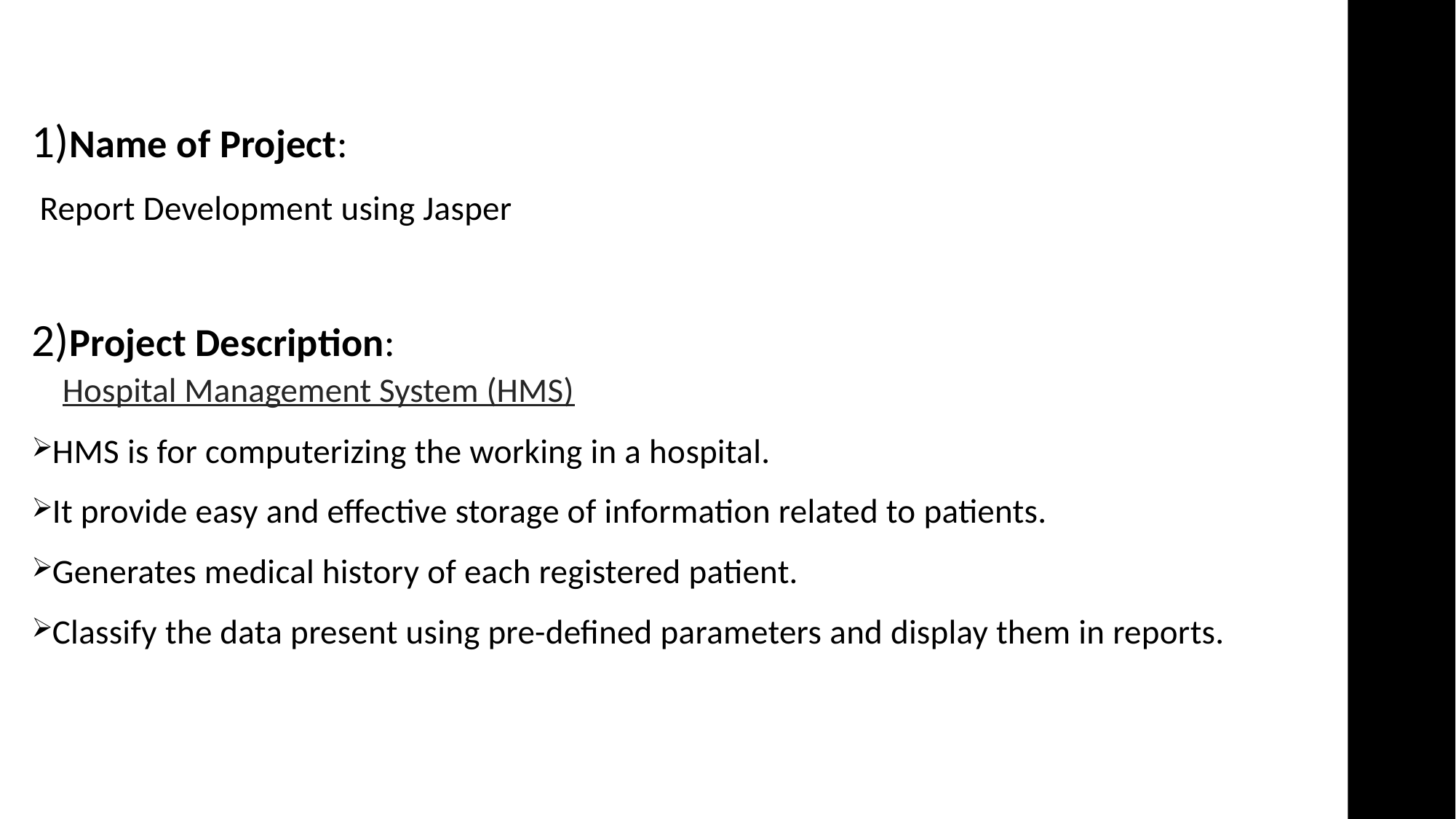

1)Name of Project:
 Report Development using Jasper
2)Project Description:
Hospital Management System (HMS)
HMS is for computerizing the working in a hospital.
It provide easy and effective storage of information related to patients.
Generates medical history of each registered patient.
Classify the data present using pre-defined parameters and display them in reports.